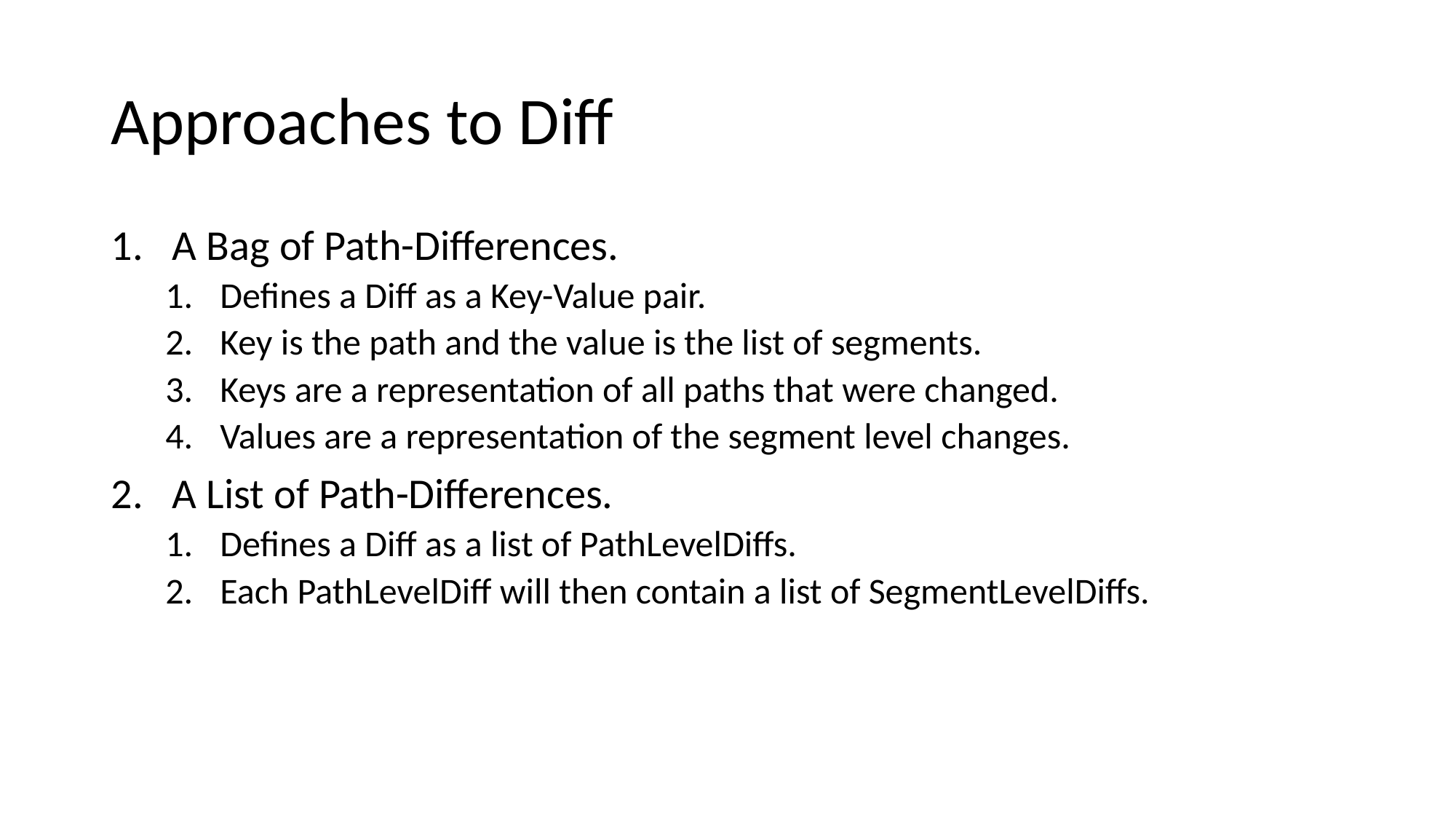

# Approaches to Diff
A Bag of Path-Differences.
Defines a Diff as a Key-Value pair.
Key is the path and the value is the list of segments.
Keys are a representation of all paths that were changed.
Values are a representation of the segment level changes.
A List of Path-Differences.
Defines a Diff as a list of PathLevelDiffs.
Each PathLevelDiff will then contain a list of SegmentLevelDiffs.